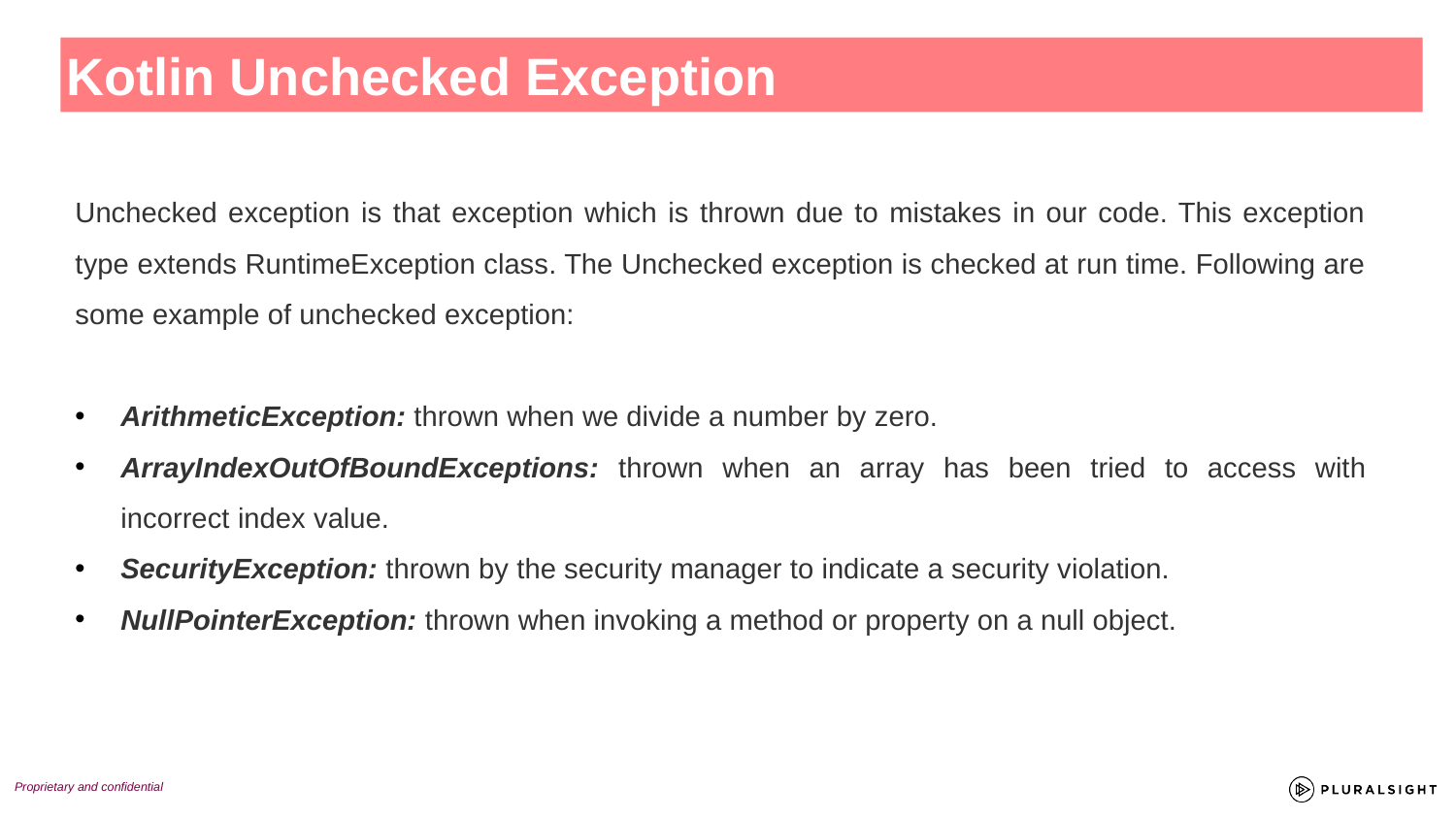

Kotlin Unchecked Exception

Unchecked exception is that exception which is thrown due to mistakes in our code. This exception type extends RuntimeException class. The Unchecked exception is checked at run time. Following are some example of unchecked exception:

ArithmeticException: thrown when we divide a number by zero.
ArrayIndexOutOfBoundExceptions: thrown when an array has been tried to access with incorrect index value.
SecurityException: thrown by the security manager to indicate a security violation.
NullPointerException: thrown when invoking a method or property on a null object.